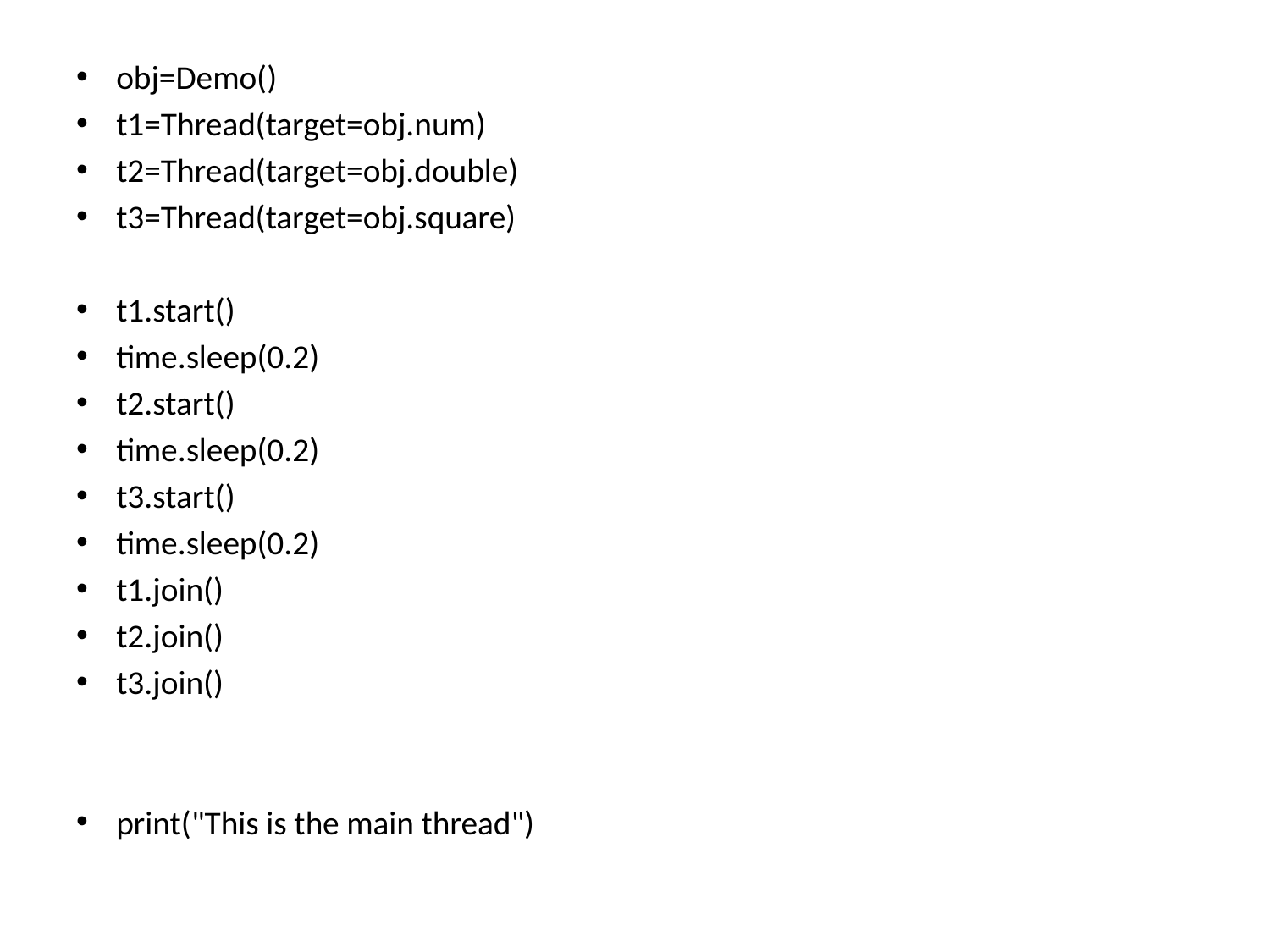

obj=Demo()
t1=Thread(target=obj.num)
t2=Thread(target=obj.double)
t3=Thread(target=obj.square)

t1.start()
time.sleep(0.2)
t2.start()
time.sleep(0.2)
t3.start()
time.sleep(0.2)
t1.join()
t2.join()
t3.join()

print("This is the main thread")